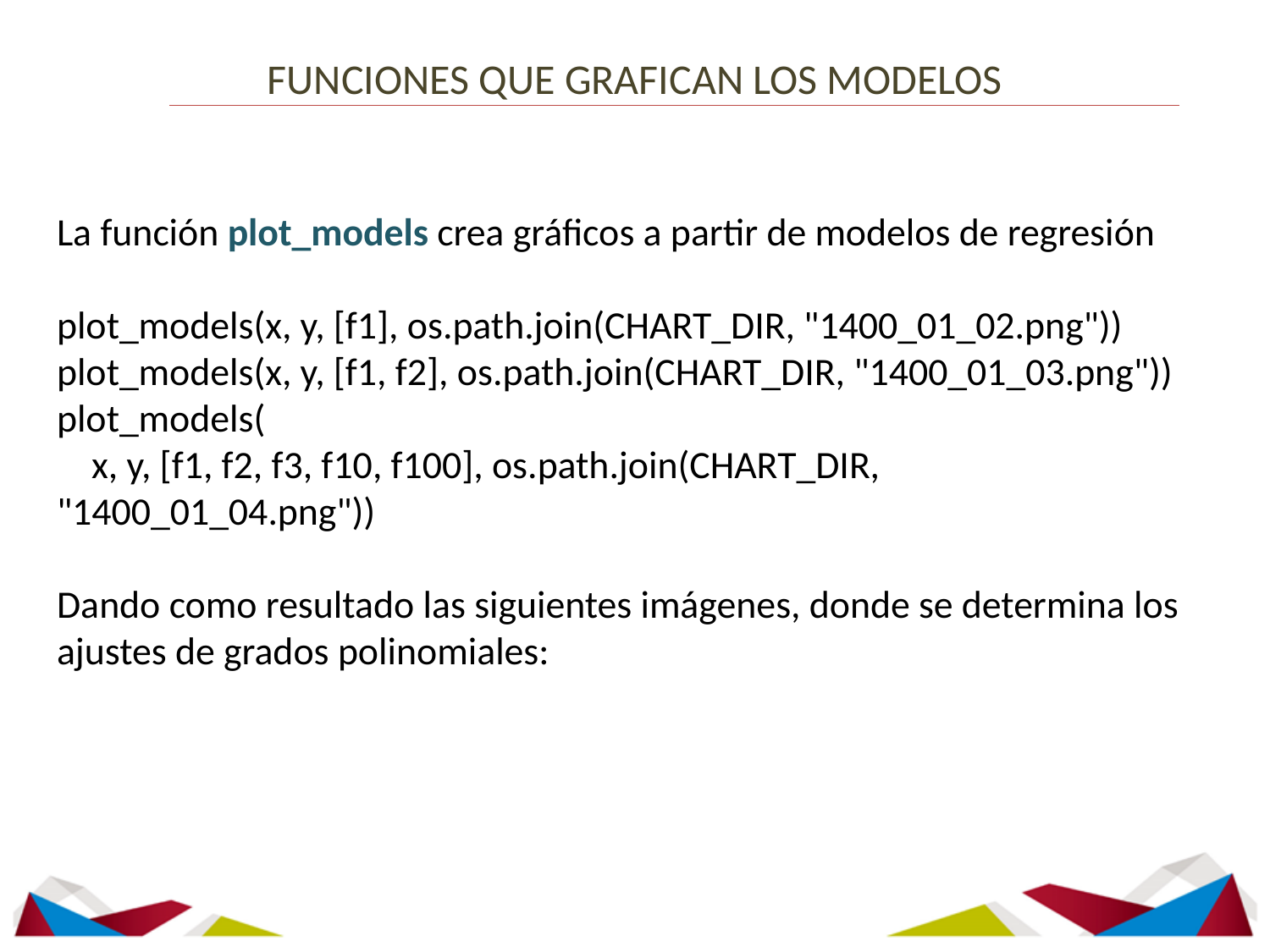

FUNCIONES QUE GRAFICAN LOS MODELOS
La función plot_models crea gráficos a partir de modelos de regresión

plot_models(x, y, [f1], os.path.join(CHART_DIR, "1400_01_02.png"))
plot_models(x, y, [f1, f2], os.path.join(CHART_DIR, "1400_01_03.png"))
plot_models(
    x, y, [f1, f2, f3, f10, f100], os.path.join(CHART_DIR,  "1400_01_04.png"))

Dando como resultado las siguientes imágenes, donde se determina los ajustes de grados polinomiales: